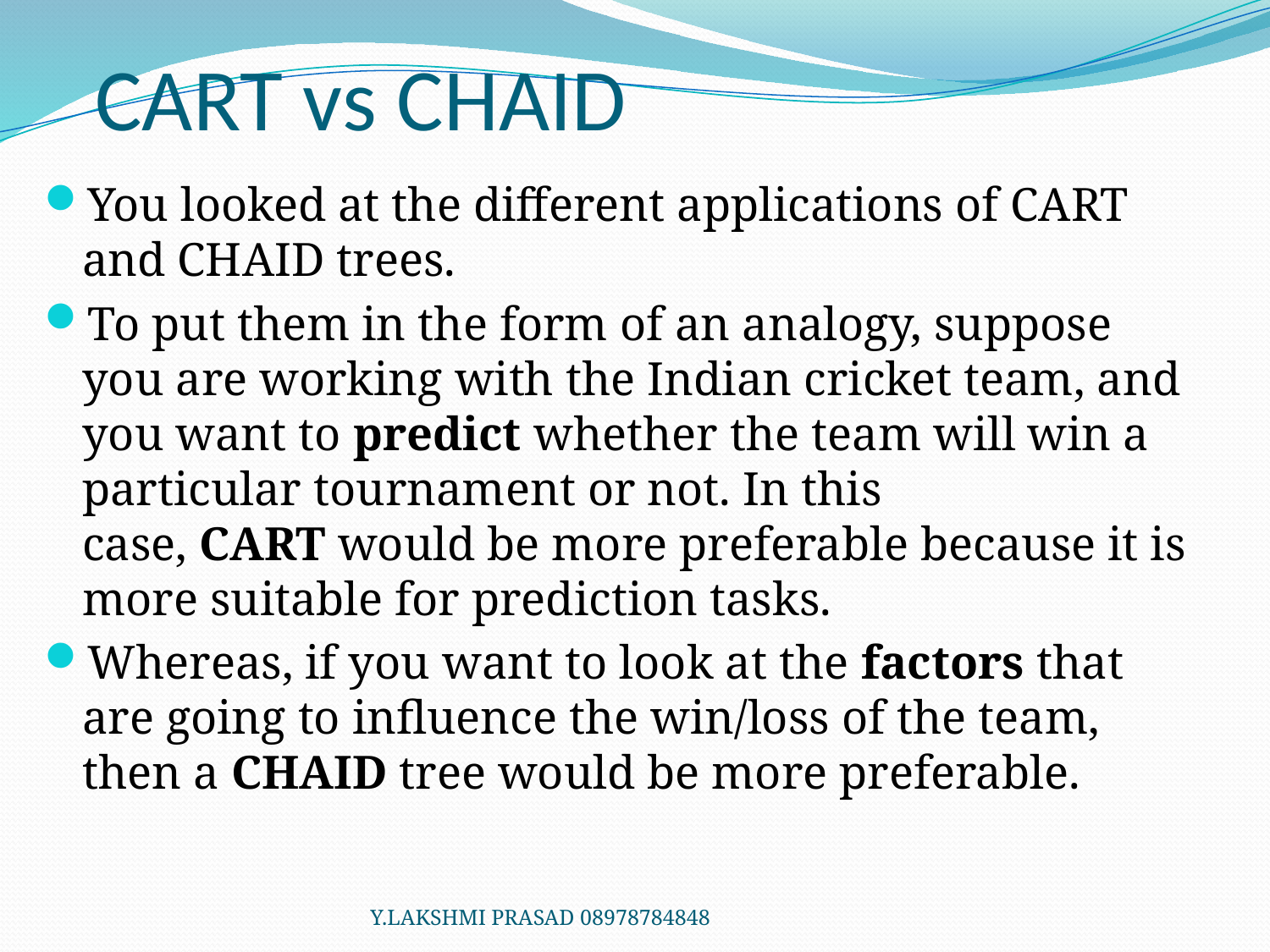

# CART vs CHAID
You looked at the different applications of CART and CHAID trees.
To put them in the form of an analogy, suppose you are working with the Indian cricket team, and you want to predict whether the team will win a particular tournament or not. In this case, CART would be more preferable because it is more suitable for prediction tasks.
Whereas, if you want to look at the factors that are going to influence the win/loss of the team, then a CHAID tree would be more preferable.
Y.LAKSHMI PRASAD 08978784848